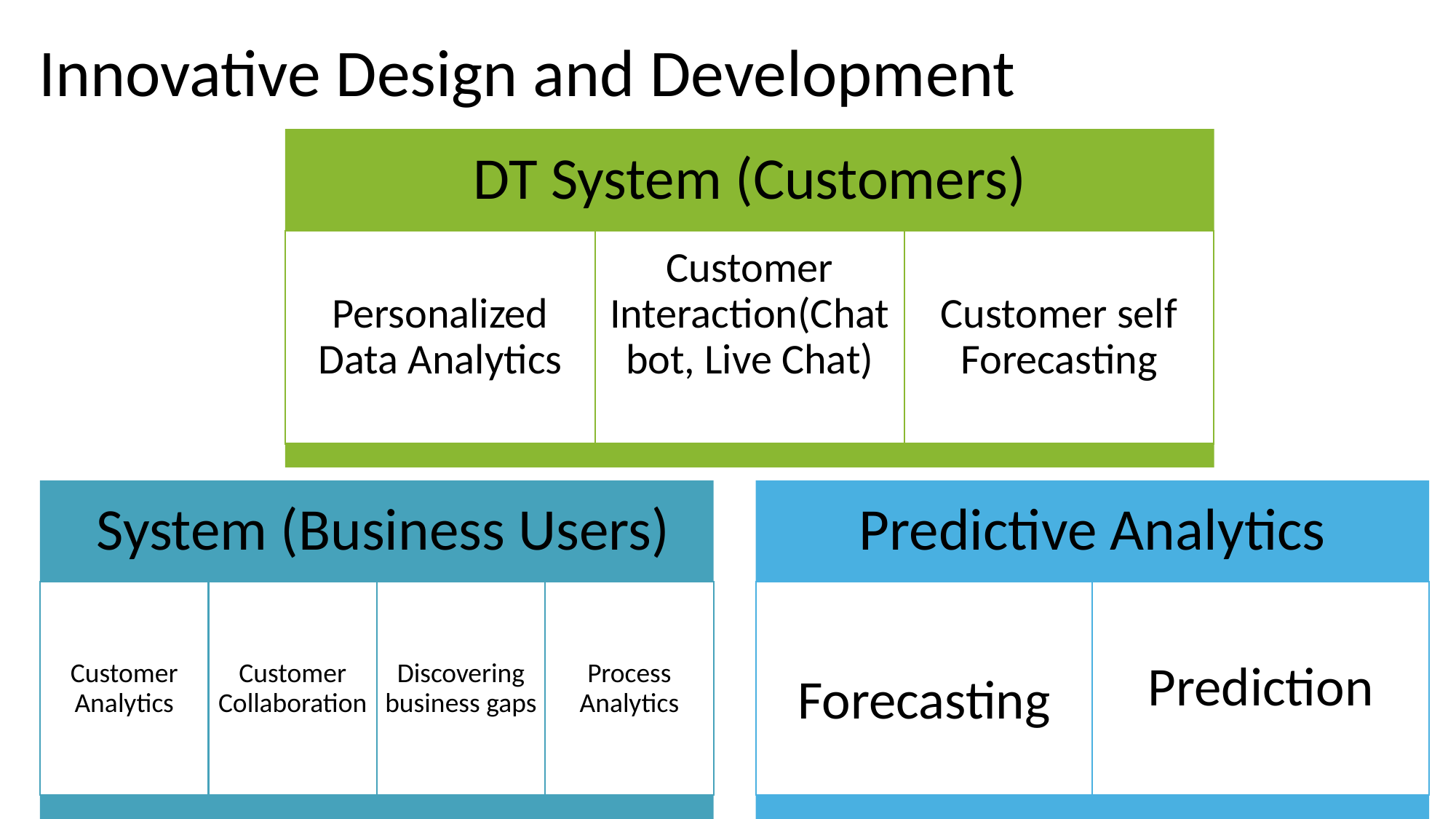

# Innovative Design and Development
DT System (Customers)
Personalized Data Analytics
Customer Interaction(Chatbot, Live Chat)
Customer self Forecasting
 System (Business Users)
Customer Analytics
Customer Collaboration
Discovering business gaps
Process Analytics
Predictive Analytics

Forecasting
Prediction